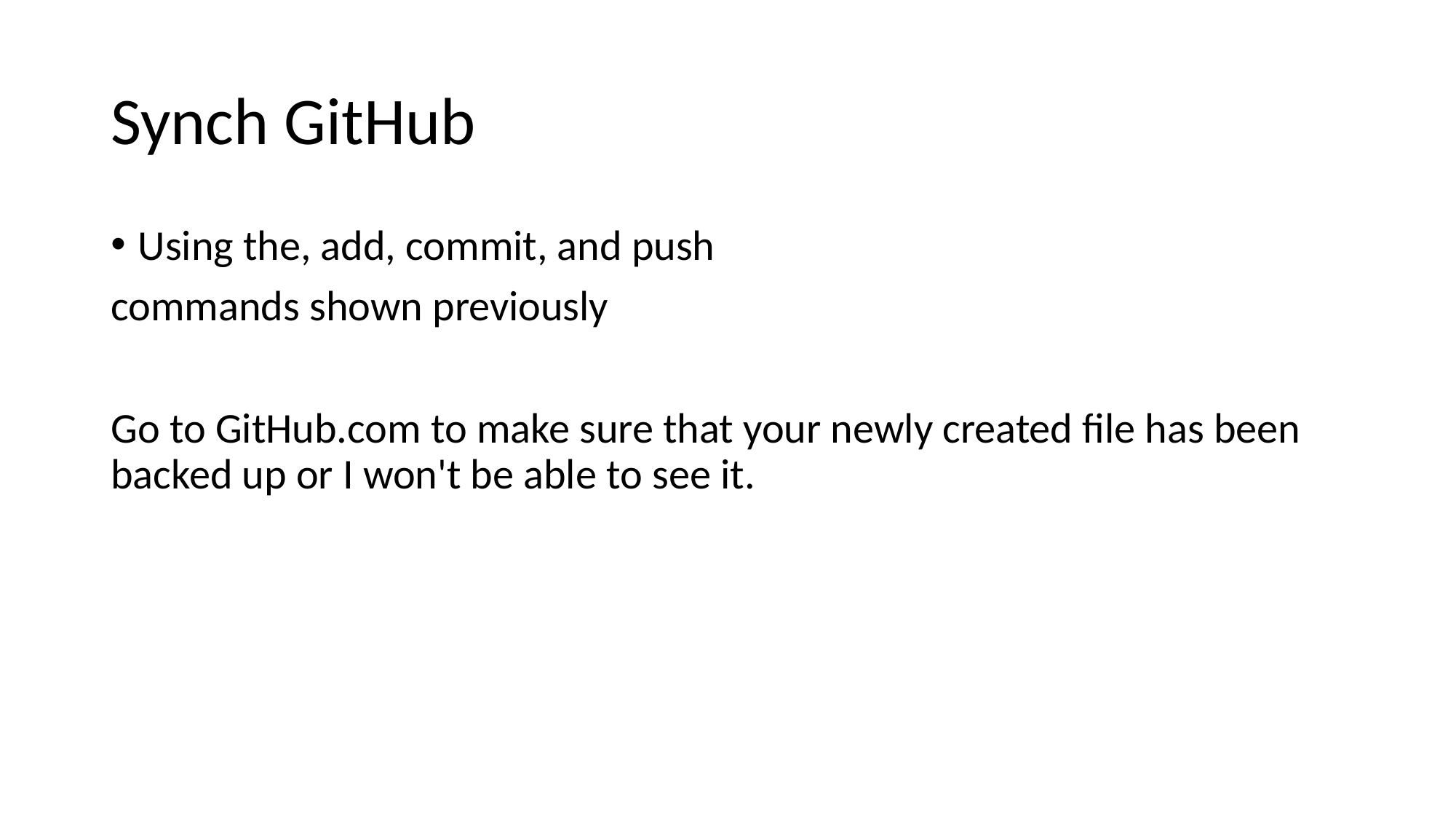

# Synch GitHub
Using the, add, commit, and push
commands shown previously

Go to GitHub.com to make sure that your newly created file has been backed up or I won't be able to see it.